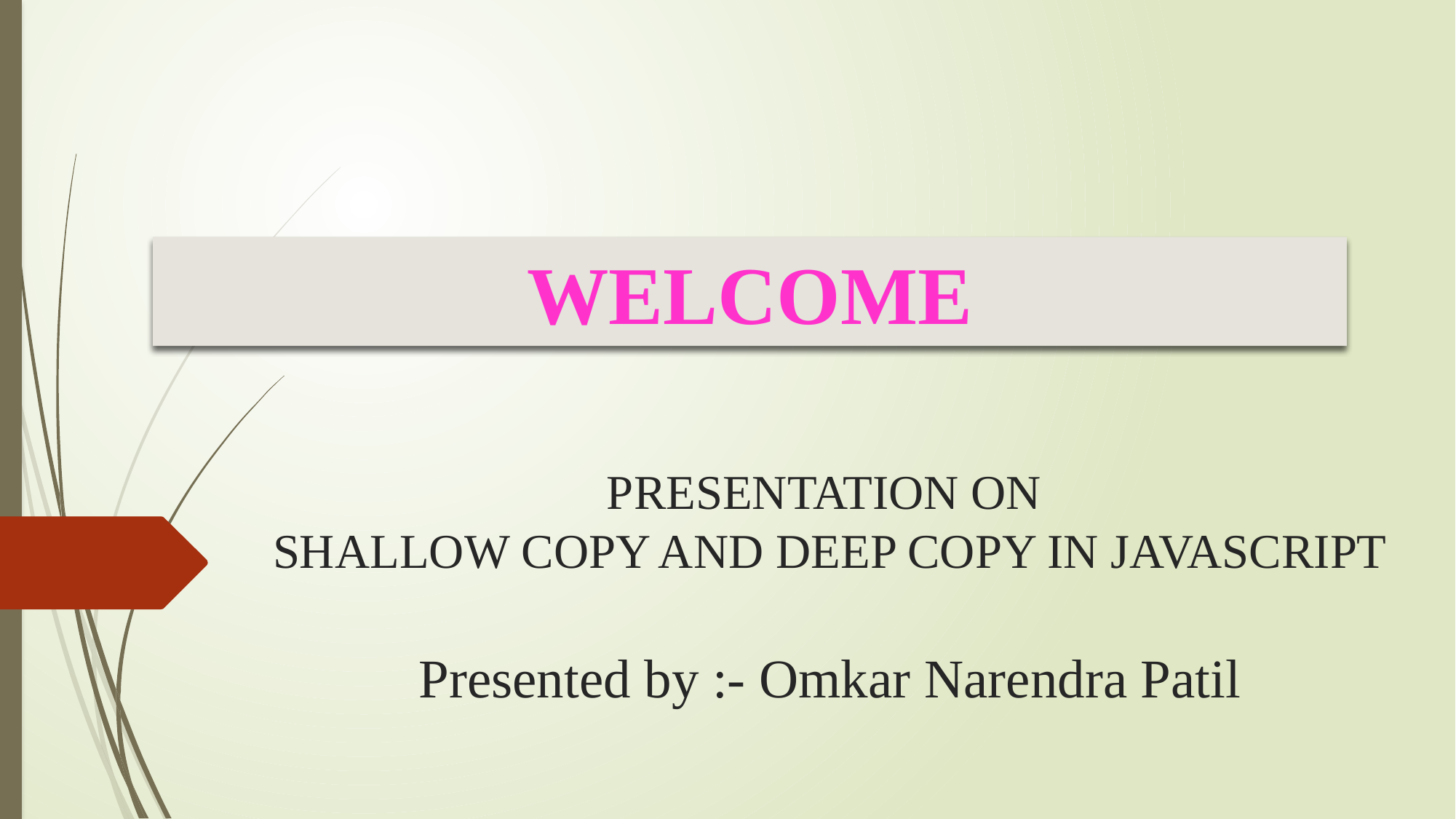

WELCOME
# PRESENTATION ON SHALLOW COPY AND DEEP COPY IN JAVASCRIPT Presented by :- Omkar Narendra Patil